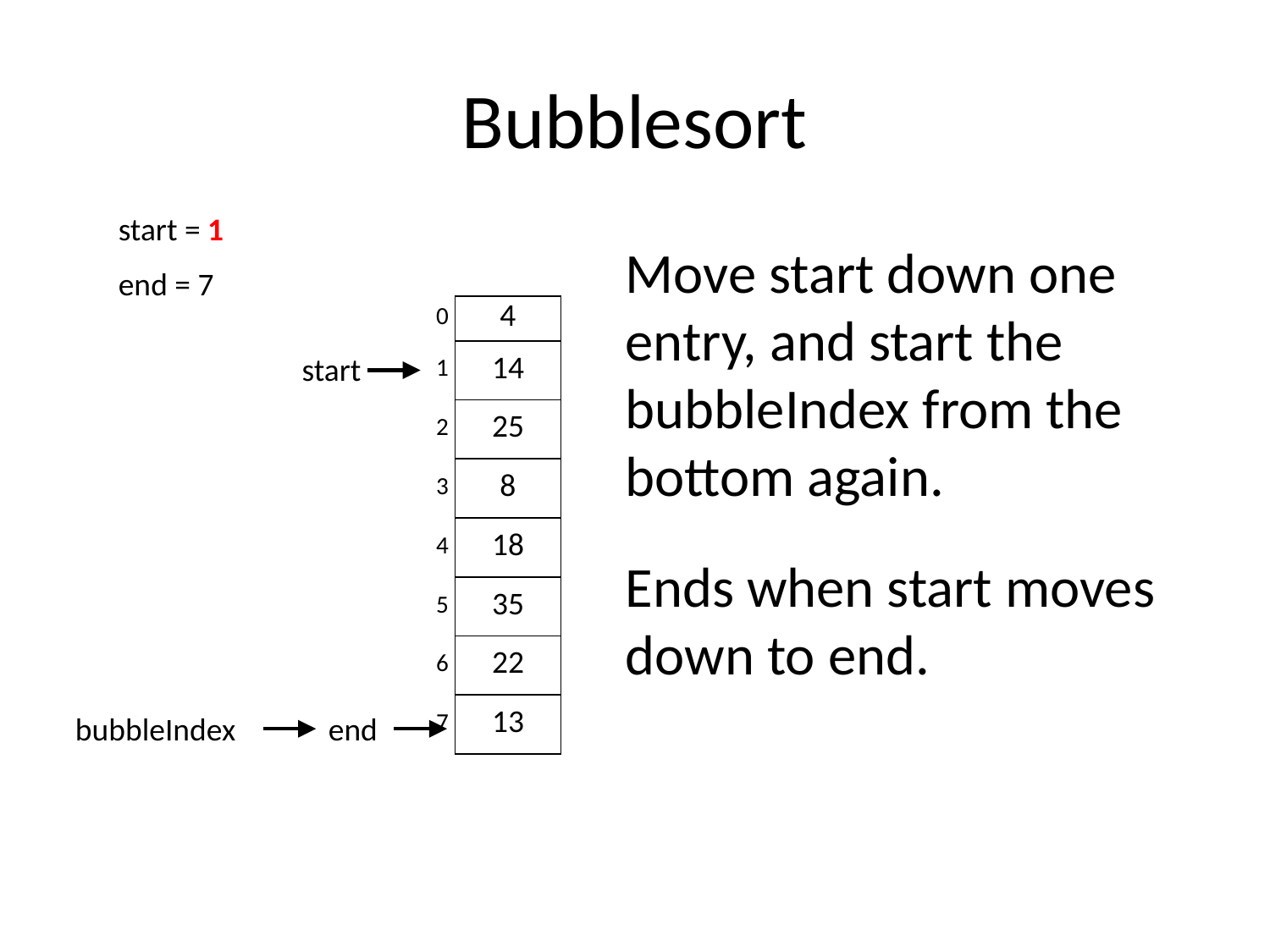

# Bubblesort
start = 1

Move start down one entry, and start the bubbleIndex from the bottom again.
end = 7
| 0 | 4 |
| --- | --- |
| 1 | 14 |
| 2 | 25 |
| 3 | 8 |
| 4 | 18 |
| 5 | 35 |
| 6 | 22 |
| 7 | 13 |
start
Ends when start moves down to end.
bubbleIndex
end